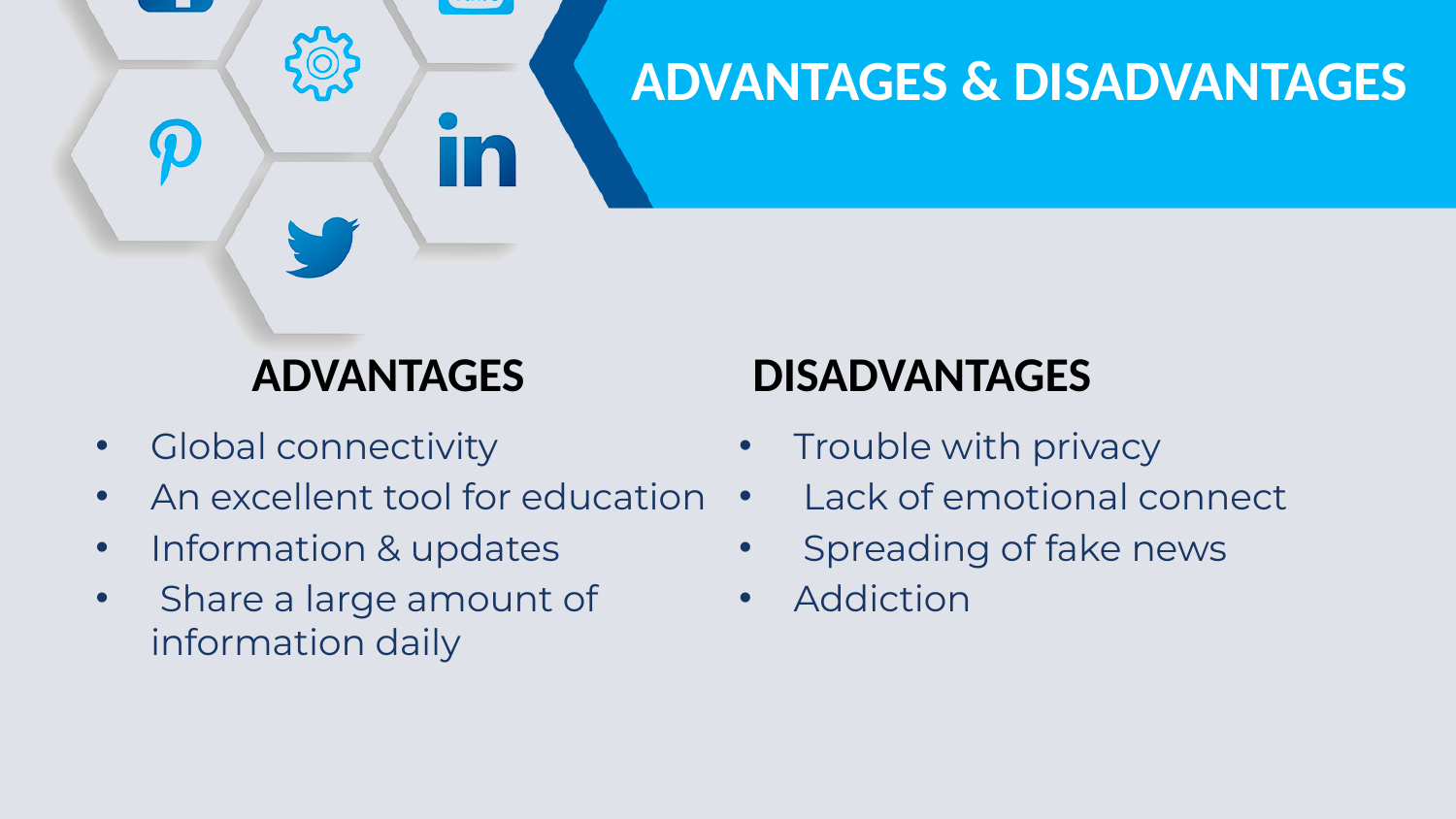

# ADVANTAGES & DISADVANTAGES
DISADVANTAGES
ADVANTAGES
Global connectivity
An excellent tool for education
Information & updates
 Share a large amount of information daily

Trouble with privacy
 Lack of emotional connect
 Spreading of fake news
Addiction